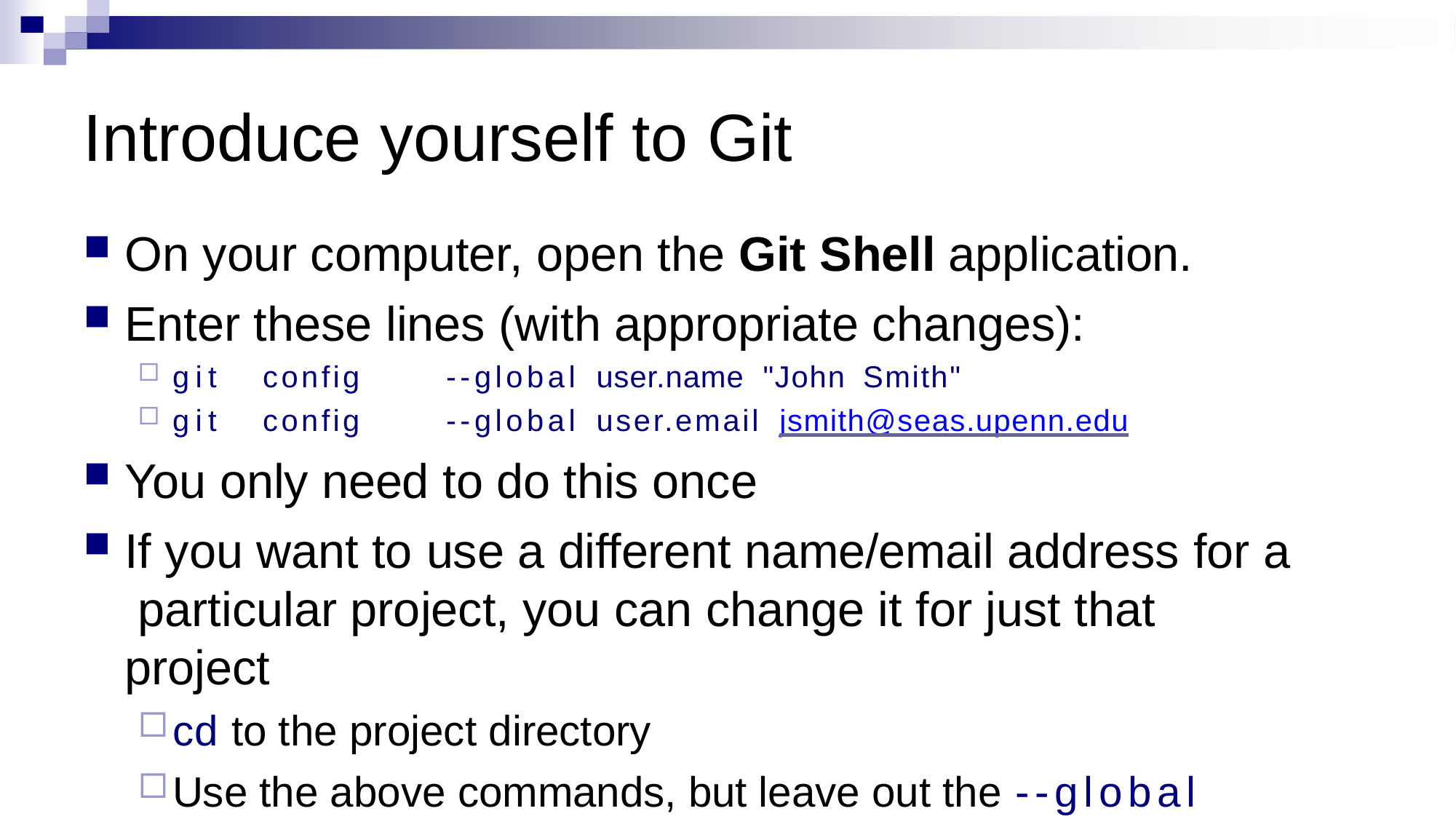

# Introduce yourself to Git
On your computer, open the Git Shell application.
Enter these lines (with appropriate changes):
git	config	--global	user.name	"John	Smith"
git	config	--global	user.email	jsmith@seas.upenn.edu
You only need to do this once
If you want to use a different name/email address for a  particular project, you can change it for just that project
cd to the project directory
Use the above commands, but leave out the --global
12